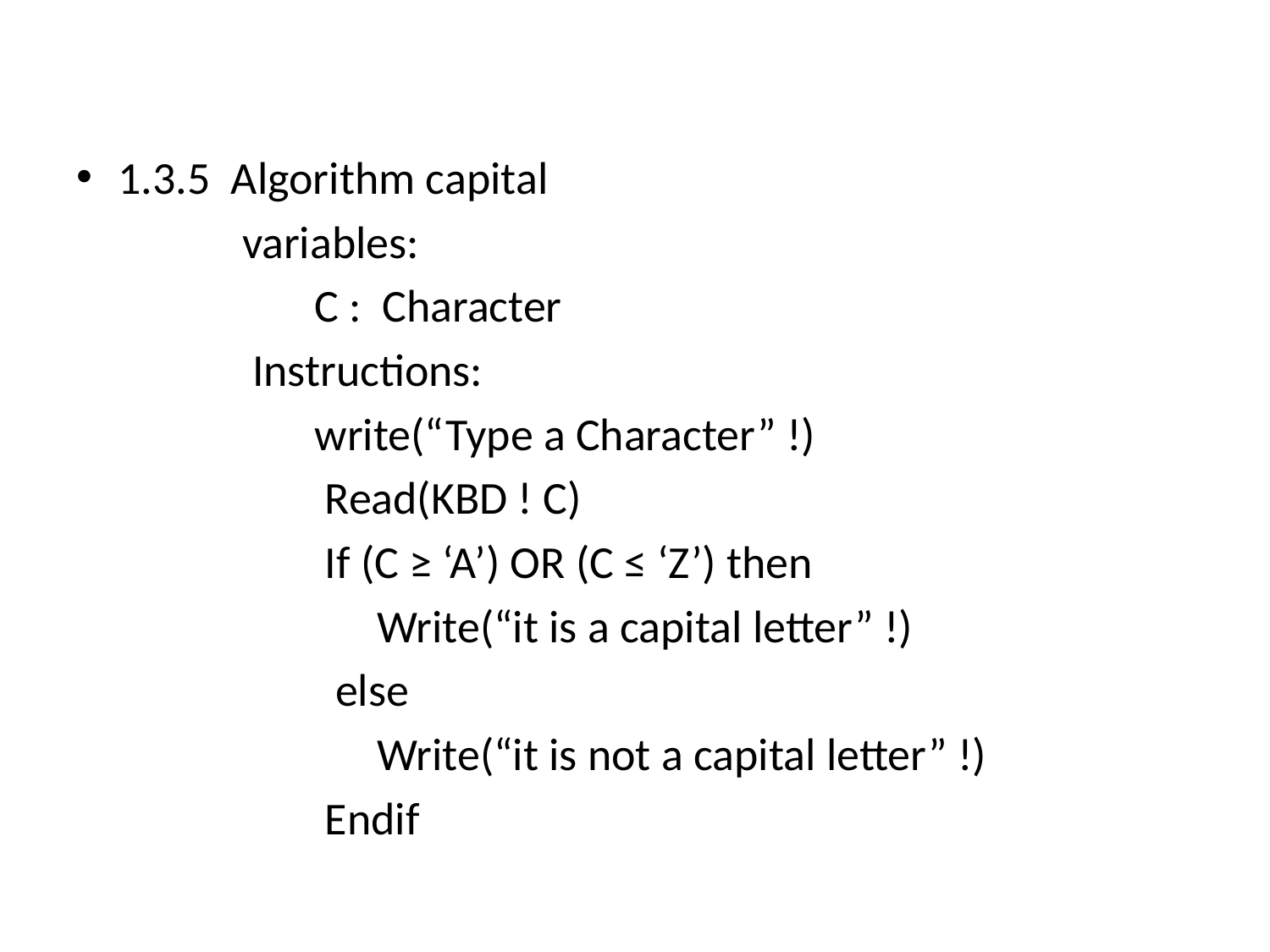

#
1.3.5  Algorithm capital
                variables:
                       C :  Character
                 Instructions:
                       write(“Type a Character” !)
                        Read(KBD ! C)
                        If (C ≥ ‘A’) OR (C ≤ ‘Z’) then
                             Write(“it is a capital letter” !)
                         else
                             Write(“it is not a capital letter” !)
                        Endif